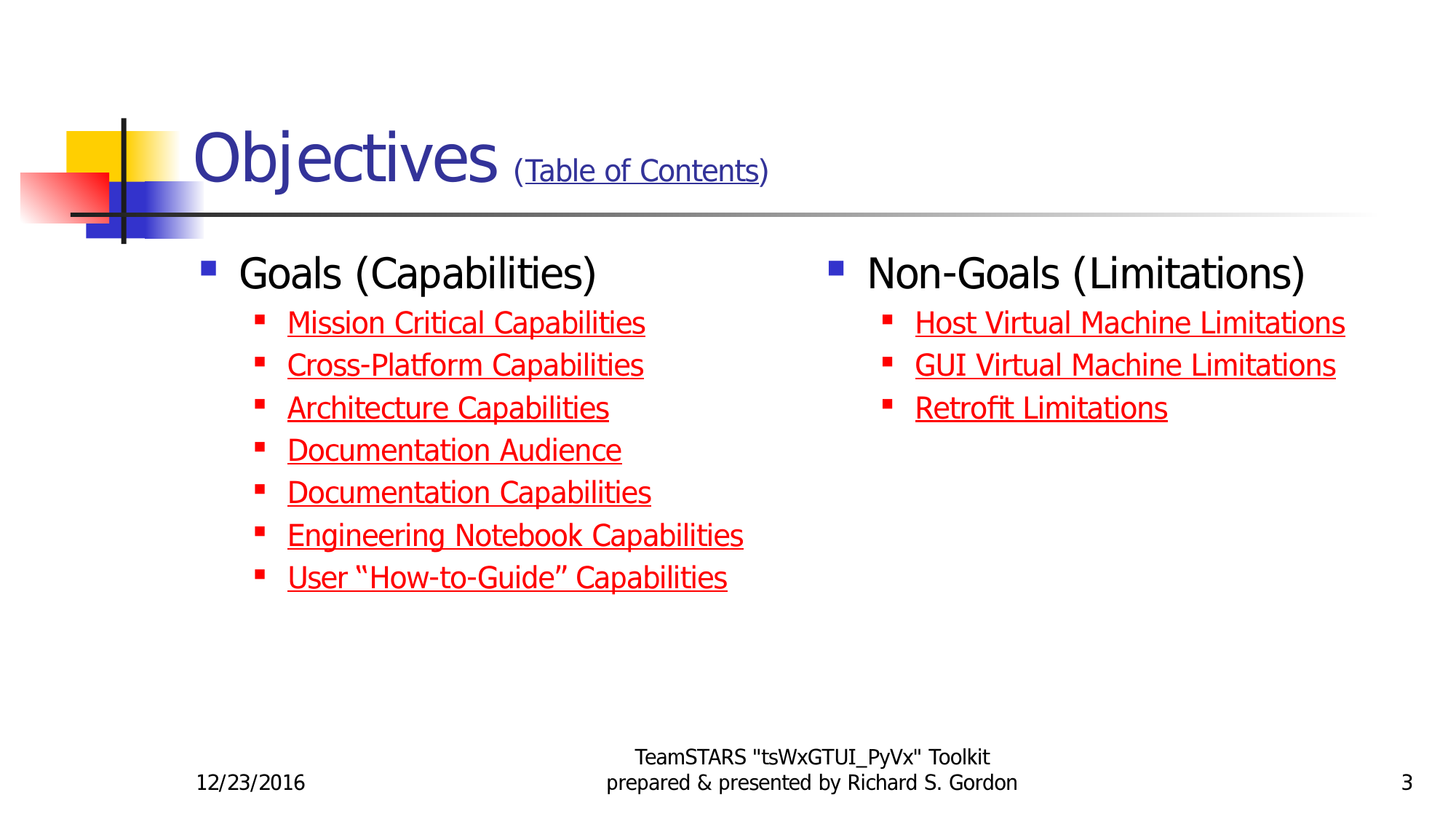

# Objectives (Table of Contents)
Goals (Capabilities)
Mission Critical Capabilities
Cross-Platform Capabilities
Architecture Capabilities
Documentation Audience
Documentation Capabilities
Engineering Notebook Capabilities
User “How-to-Guide” Capabilities

Non-Goals (Limitations)
Host Virtual Machine Limitations
GUI Virtual Machine Limitations
Retrofit Limitations
12/23/2016
TeamSTARS "tsWxGTUI_PyVx" Toolkit prepared & presented by Richard S. Gordon
3